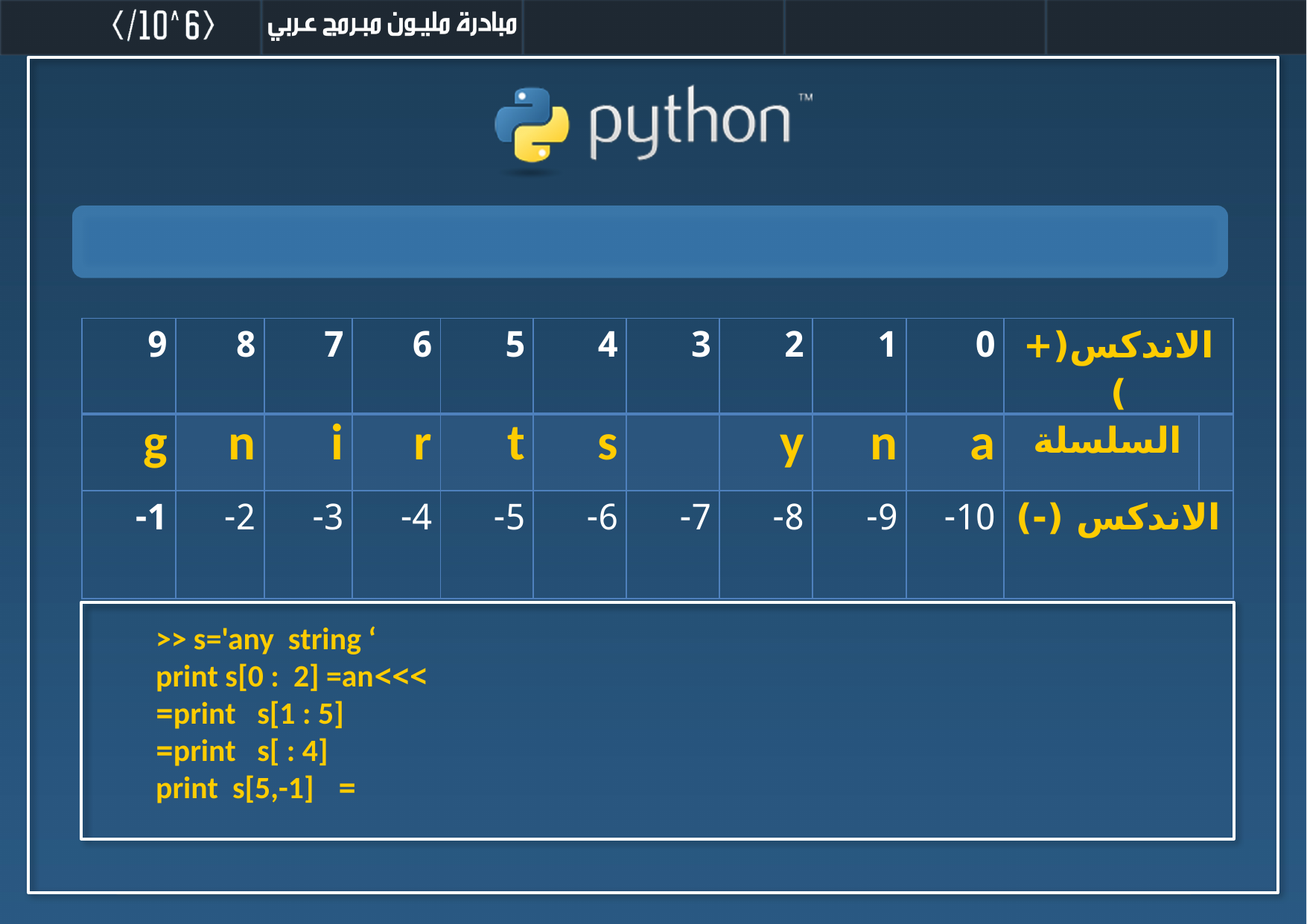

| 9 | 8 | 7 | 6 | 5 | 4 | 3 | 2 | 1 | 0 | الاندكس(+ ) |  |
| --- | --- | --- | --- | --- | --- | --- | --- | --- | --- | --- | --- |
| g | n | i | r | t | s |  | y | n | a | السلسلة |  |
| 1- | 2- | 3- | 4- | 5- | 6- | 7- | 8- | 9- | 10- | الاندكس (-) |  |

>> s='any  string ‘
>>>print s[0 :  2] =an
  print   s[1 : 5]=
    print   s[ : 4]=
=   print  s[5,-1]